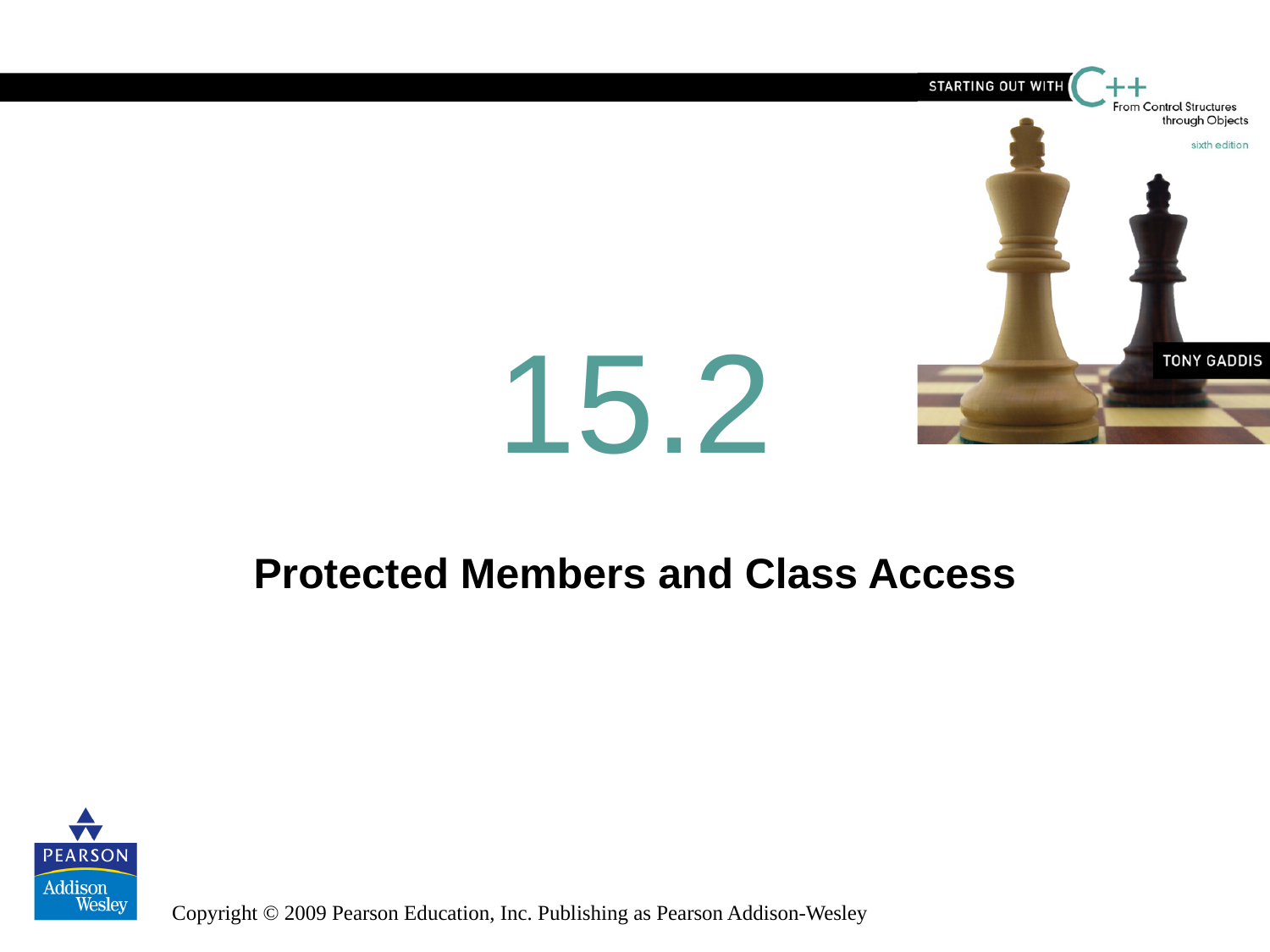

# 15.2
Protected Members and Class Access